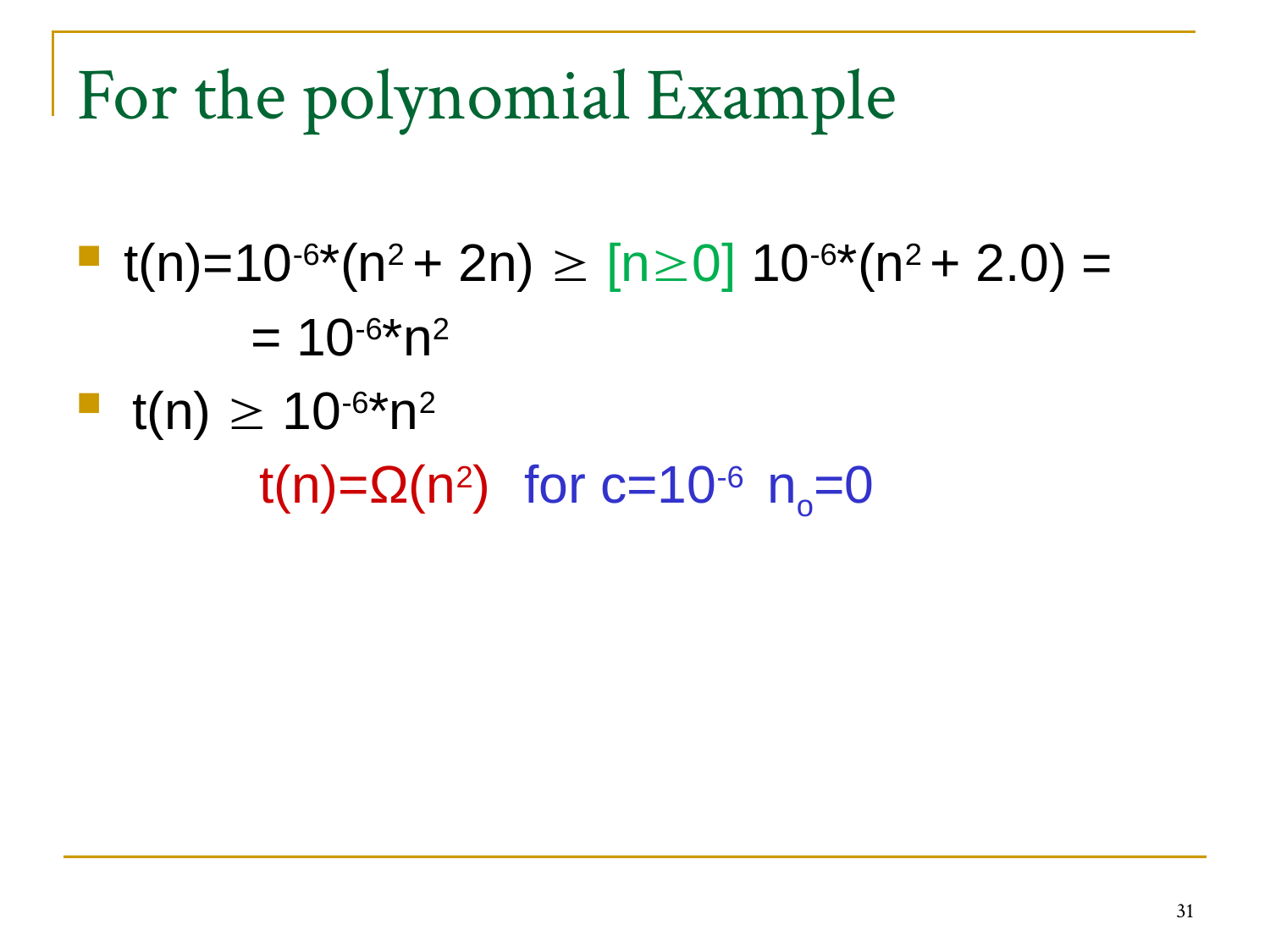

# For the polynomial Example
t(n)=10-6*(n2 + 2n) ≥ [n≥0] 10-6*(n2 + 2.0) =
		= 10-6*n2
 t(n) ≥ 10-6*n2
		 t(n)=Ω(n2)    for c=10-6  no=0
31